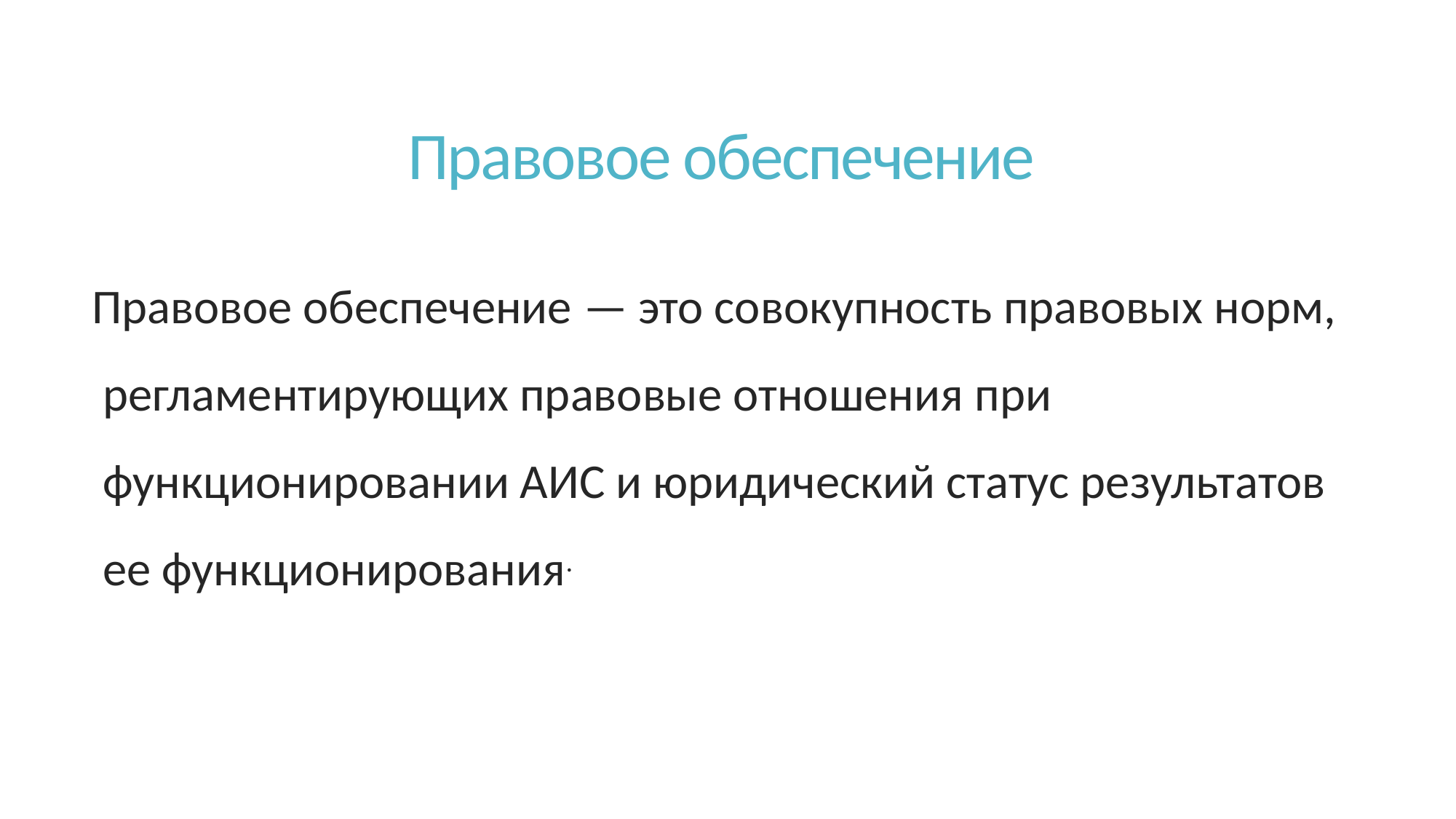

# Правовое обеспечение
Правовое обеспечение — это совокупность правовых норм, регламентирующих правовые отношения при функционировании АИС и юридический статус результатов ее функционирования.